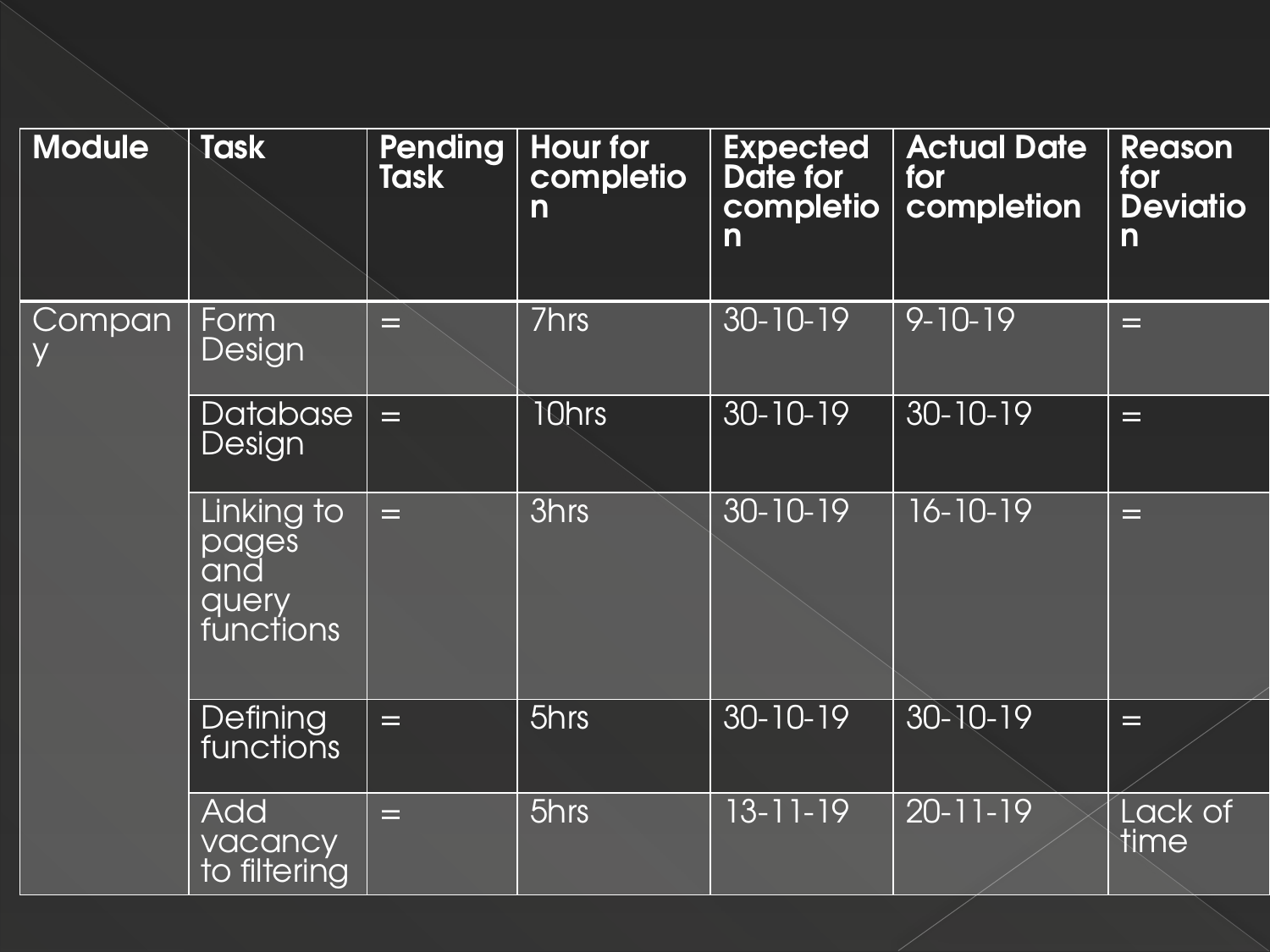

| Module | Task | Pending Task | Hour for completion | Expected Date for completion | Actual Date for completion | Reason for Deviation |
| --- | --- | --- | --- | --- | --- | --- |
| Company | Form Design | = | 7hrs | 30-10-19 | 9-10-19 | = |
|  | Database Design | = | 10hrs | 30-10-19 | 30-10-19 | = |
|  | Linking to pages and query functions | = | 3hrs | 30-10-19 | 16-10-19 | = |
|  | Defining functions | = | 5hrs | 30-10-19 | 30-10-19 | = |
|  | Add vacancy to filtering | = | 5hrs | 13-11-19 | 20-11-19 | Lack of time |